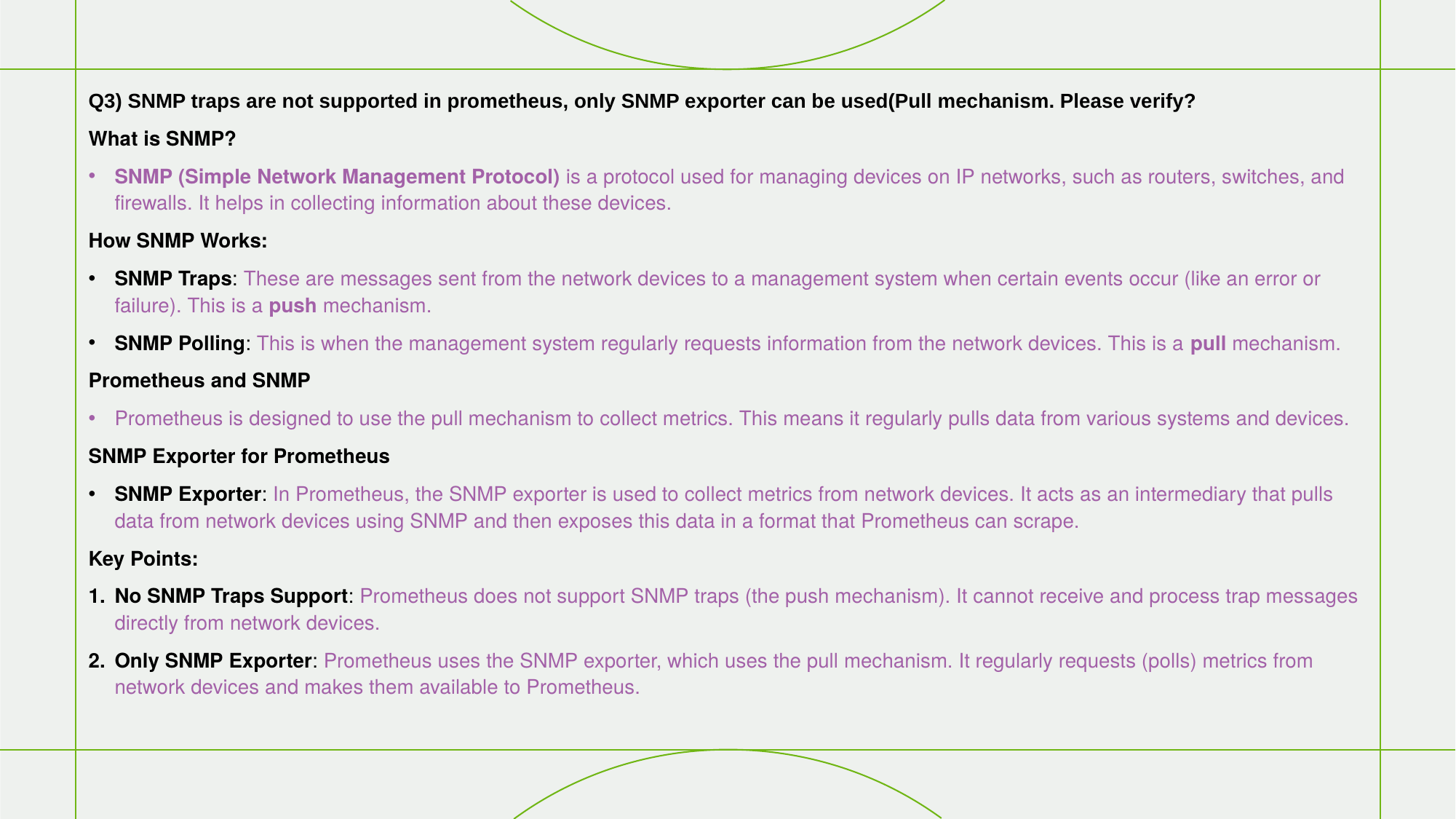

Q3) SNMP traps are not supported in prometheus, only SNMP exporter can be used(Pull mechanism. Please verify?
What is SNMP?
SNMP (Simple Network Management Protocol) is a protocol used for managing devices on IP networks, such as routers, switches, and firewalls. It helps in collecting information about these devices.
How SNMP Works:
SNMP Traps: These are messages sent from the network devices to a management system when certain events occur (like an error or failure). This is a push mechanism.
SNMP Polling: This is when the management system regularly requests information from the network devices. This is a pull mechanism.
Prometheus and SNMP
Prometheus is designed to use the pull mechanism to collect metrics. This means it regularly pulls data from various systems and devices.
SNMP Exporter for Prometheus
SNMP Exporter: In Prometheus, the SNMP exporter is used to collect metrics from network devices. It acts as an intermediary that pulls data from network devices using SNMP and then exposes this data in a format that Prometheus can scrape.
Key Points:
No SNMP Traps Support: Prometheus does not support SNMP traps (the push mechanism). It cannot receive and process trap messages directly from network devices.
Only SNMP Exporter: Prometheus uses the SNMP exporter, which uses the pull mechanism. It regularly requests (polls) metrics from network devices and makes them available to Prometheus.